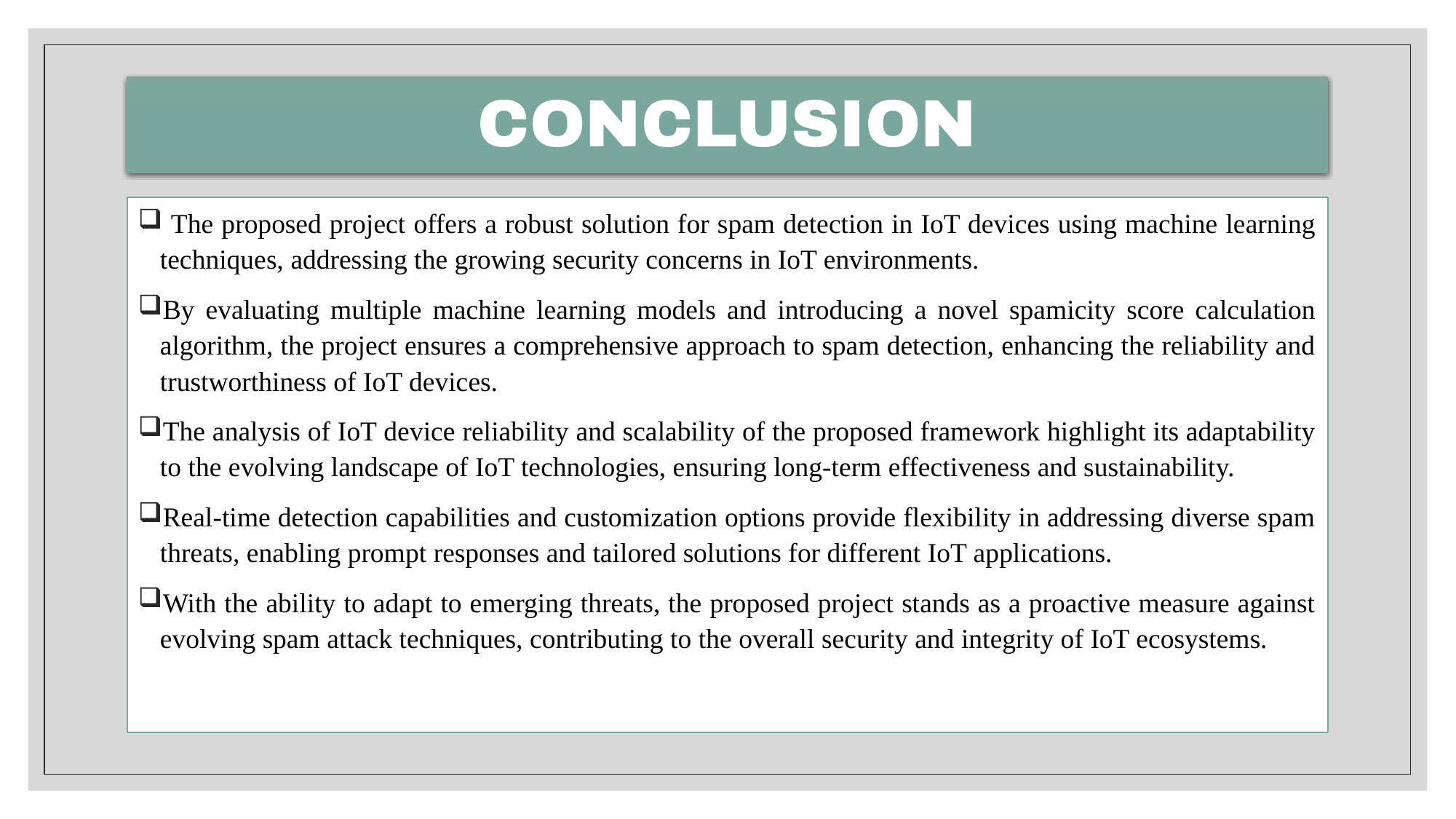

# CONCLUSION
 The proposed project offers a robust solution for spam detection in IoT devices using machine learning techniques, addressing the growing security concerns in IoT environments.
By evaluating multiple machine learning models and introducing a novel spamicity score calculation algorithm, the project ensures a comprehensive approach to spam detection, enhancing the reliability and trustworthiness of IoT devices.
The analysis of IoT device reliability and scalability of the proposed framework highlight its adaptability to the evolving landscape of IoT technologies, ensuring long-term effectiveness and sustainability.
Real-time detection capabilities and customization options provide flexibility in addressing diverse spam threats, enabling prompt responses and tailored solutions for different IoT applications.
With the ability to adapt to emerging threats, the proposed project stands as a proactive measure against evolving spam attack techniques, contributing to the overall security and integrity of IoT ecosystems.